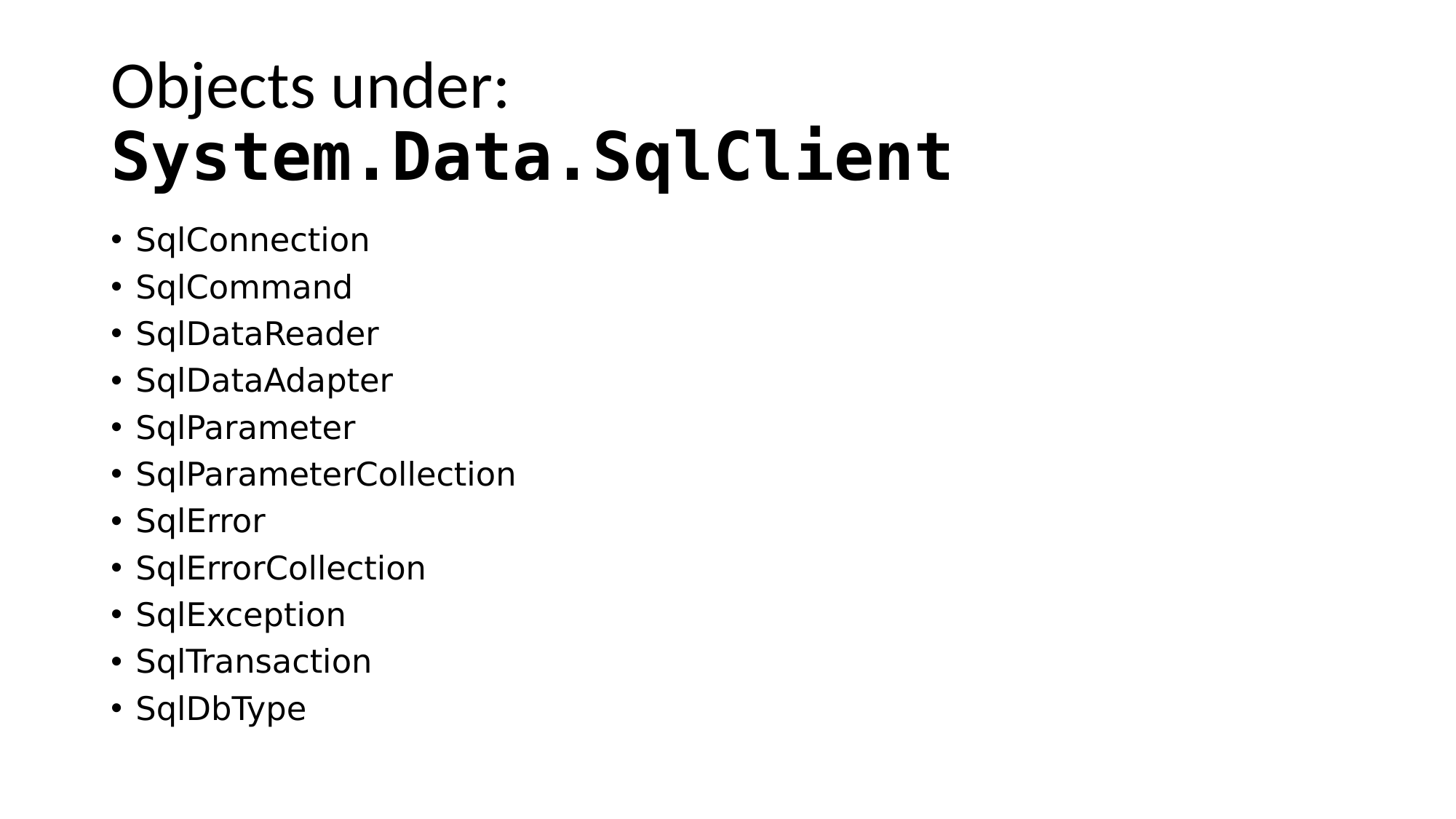

# Objects under: System.Data.SqlClient
SqlConnection
SqlCommand
SqlDataReader
SqlDataAdapter
SqlParameter
SqlParameterCollection
SqlError
SqlErrorCollection
SqlException
SqlTransaction
SqlDbType